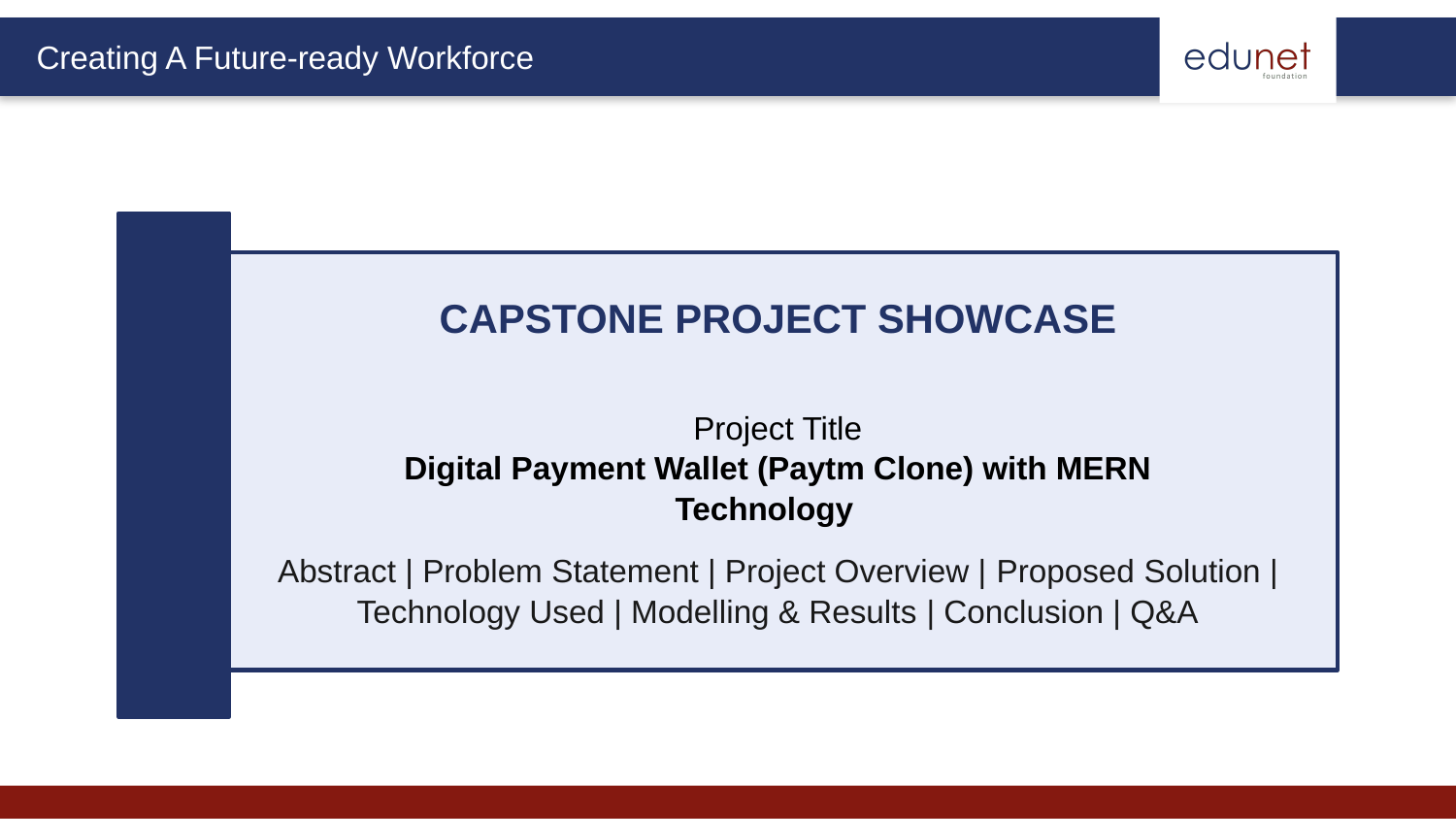

CAPSTONE PROJECT SHOWCASE
Project Title
Digital Payment Wallet (Paytm Clone) with MERN Technology
Abstract | Problem Statement | Project Overview | Proposed Solution | Technology Used | Modelling & Results | Conclusion | Q&A